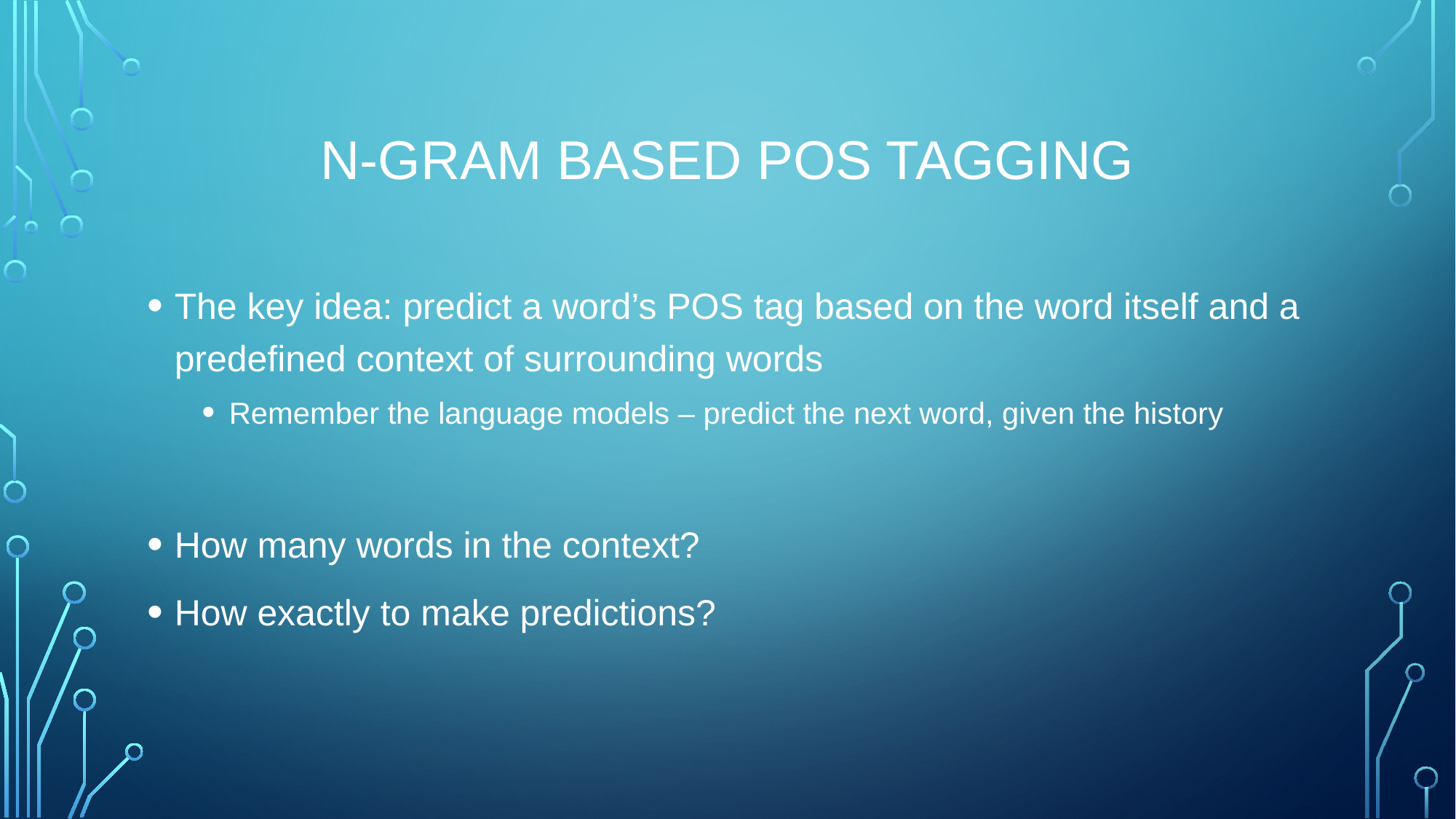

# N-Gram Based POS Tagging
The key idea: predict a word’s POS tag based on the word itself and a predefined context of surrounding words
Remember the language models – predict the next word, given the history

How many words in the context?
How exactly to make predictions?